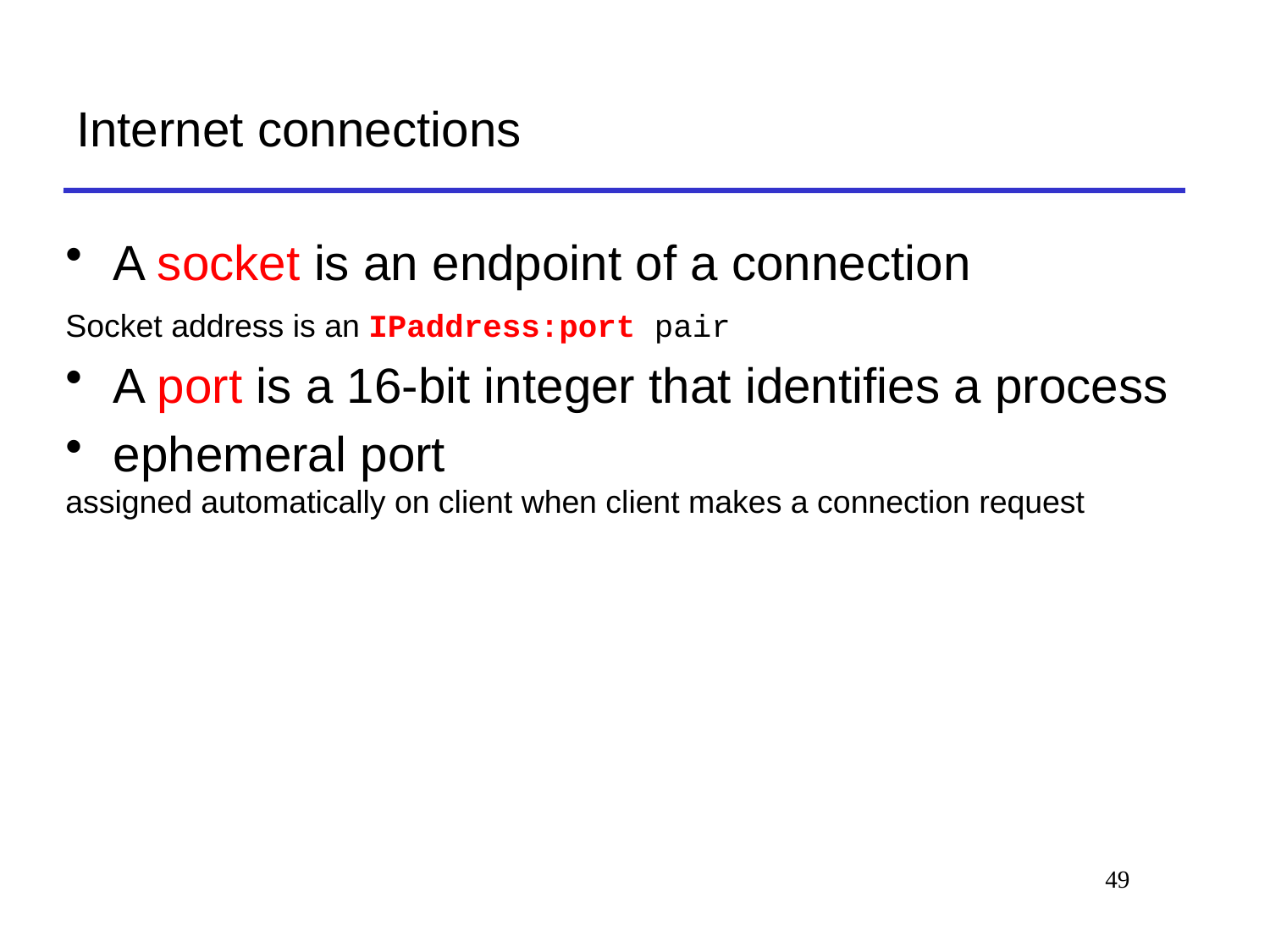

# Internet connections
A socket is an endpoint of a connection
Socket address is an IPaddress:port pair
A port is a 16-bit integer that identifies a process
ephemeral port
assigned automatically on client when client makes a connection request

49